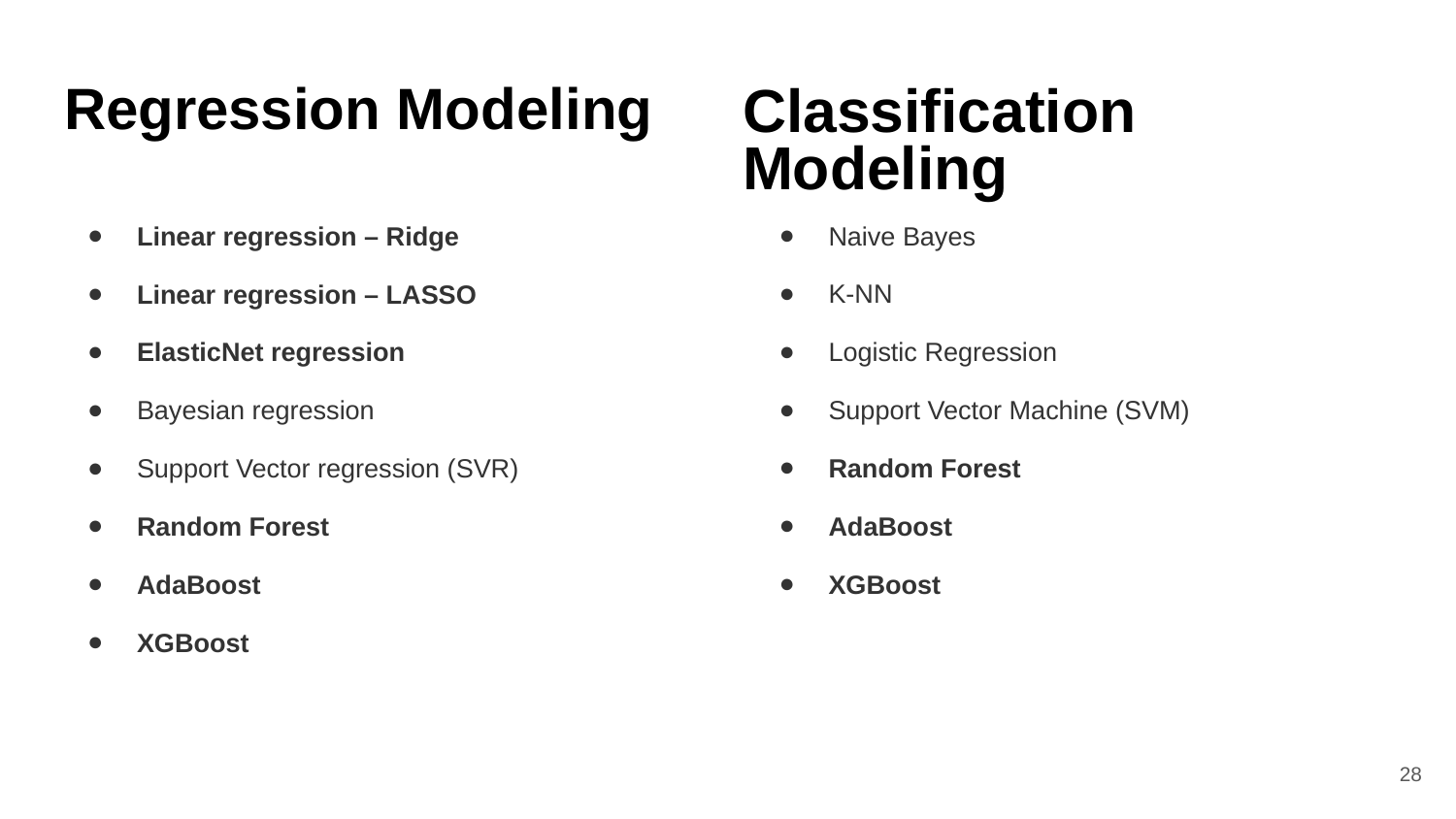

Regression Modeling
Classification Modeling
Linear regression – Ridge
Linear regression – LASSO
ElasticNet regression
Bayesian regression
Support Vector regression (SVR)
Random Forest
AdaBoost
XGBoost
Naive Bayes
K-NN
Logistic Regression
Support Vector Machine (SVM)
Random Forest
AdaBoost
XGBoost
28